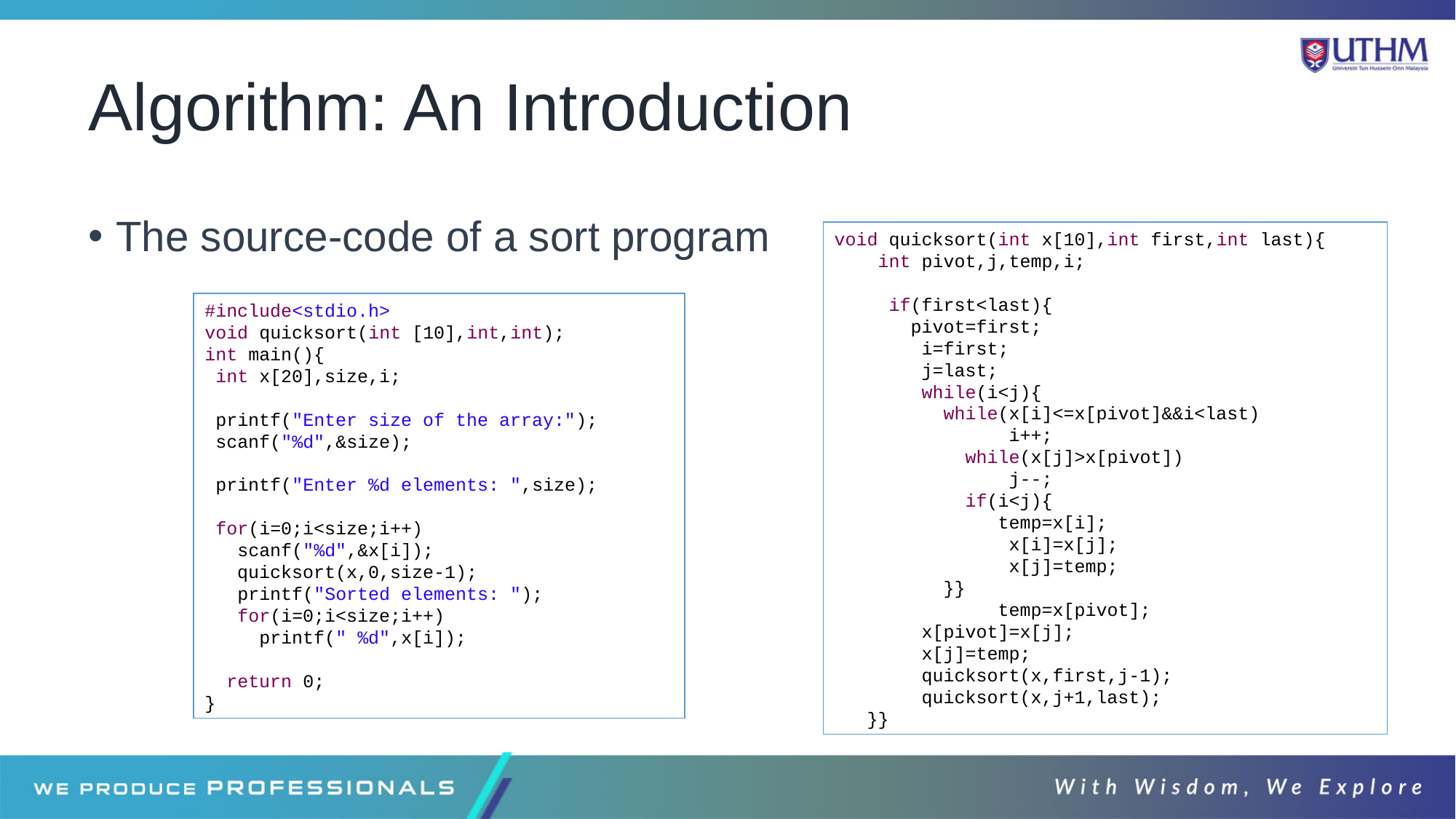

# Algorithm: An Introduction
void quicksort(int x[10],int first,int last){
    int pivot,j,temp,i;
     if(first<last){
       pivot=first;
        i=first;
        j=last;
        while(i<j){
          while(x[i]<=x[pivot]&&i<last)
                i++;
            while(x[j]>x[pivot])
                j--;
            if(i<j){
               temp=x[i];
                x[i]=x[j];
                x[j]=temp;
          }}
               temp=x[pivot];
        x[pivot]=x[j];
        x[j]=temp;
        quicksort(x,first,j-1);
        quicksort(x,j+1,last);
   }}
The source-code of a sort program
#include<stdio.h>
void quicksort(int [10],int,int);
int main(){
 int x[20],size,i;

 printf("Enter size of the array:");
 scanf("%d",&size);

 printf("Enter %d elements: ",size);

 for(i=0;i<size;i++)
   scanf("%d",&x[i]);
   quicksort(x,0,size-1);
   printf("Sorted elements: ");
   for(i=0;i<size;i++)
     printf(" %d",x[i]);
  return 0;
}